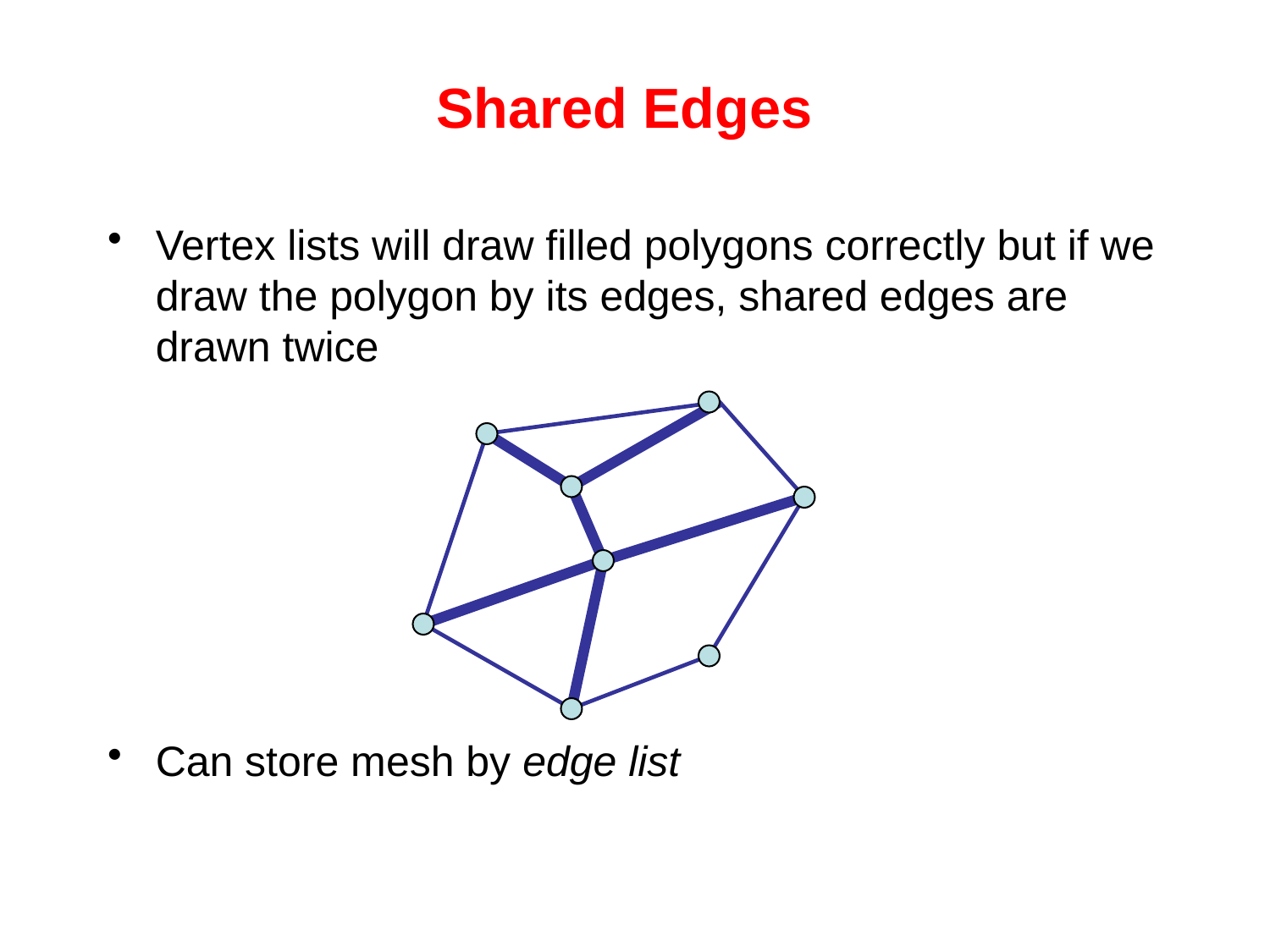

Shared Edges
Vertex lists will draw filled polygons correctly but if we draw the polygon by its edges, shared edges are drawn twice

Can store mesh by edge list